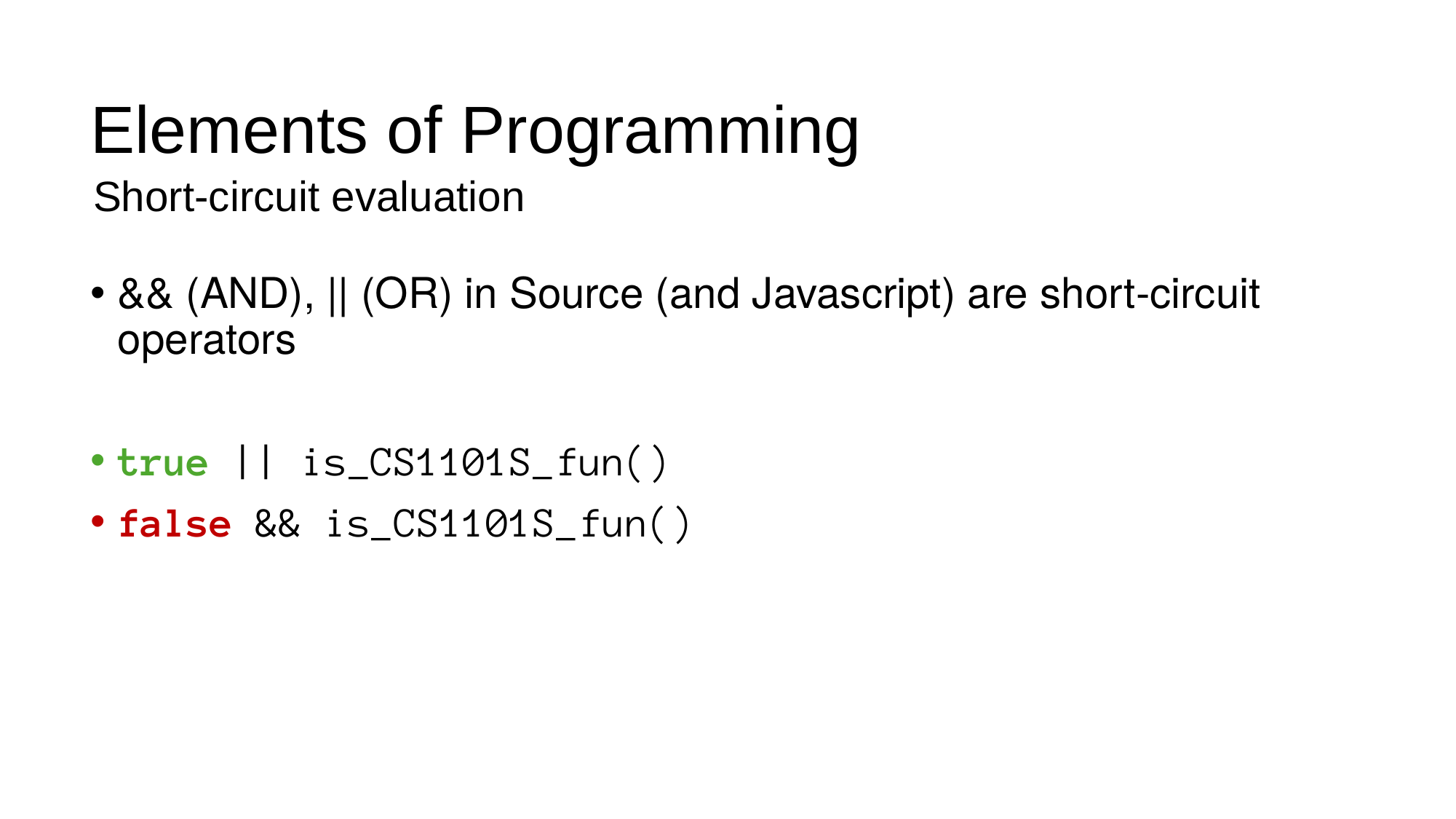

# Elements of Programming
Short-circuit evaluation
&& (AND), || (OR) in Source (and Javascript) are short-circuit operators

true || is_CS1101S_fun()
false && is_CS1101S_fun()